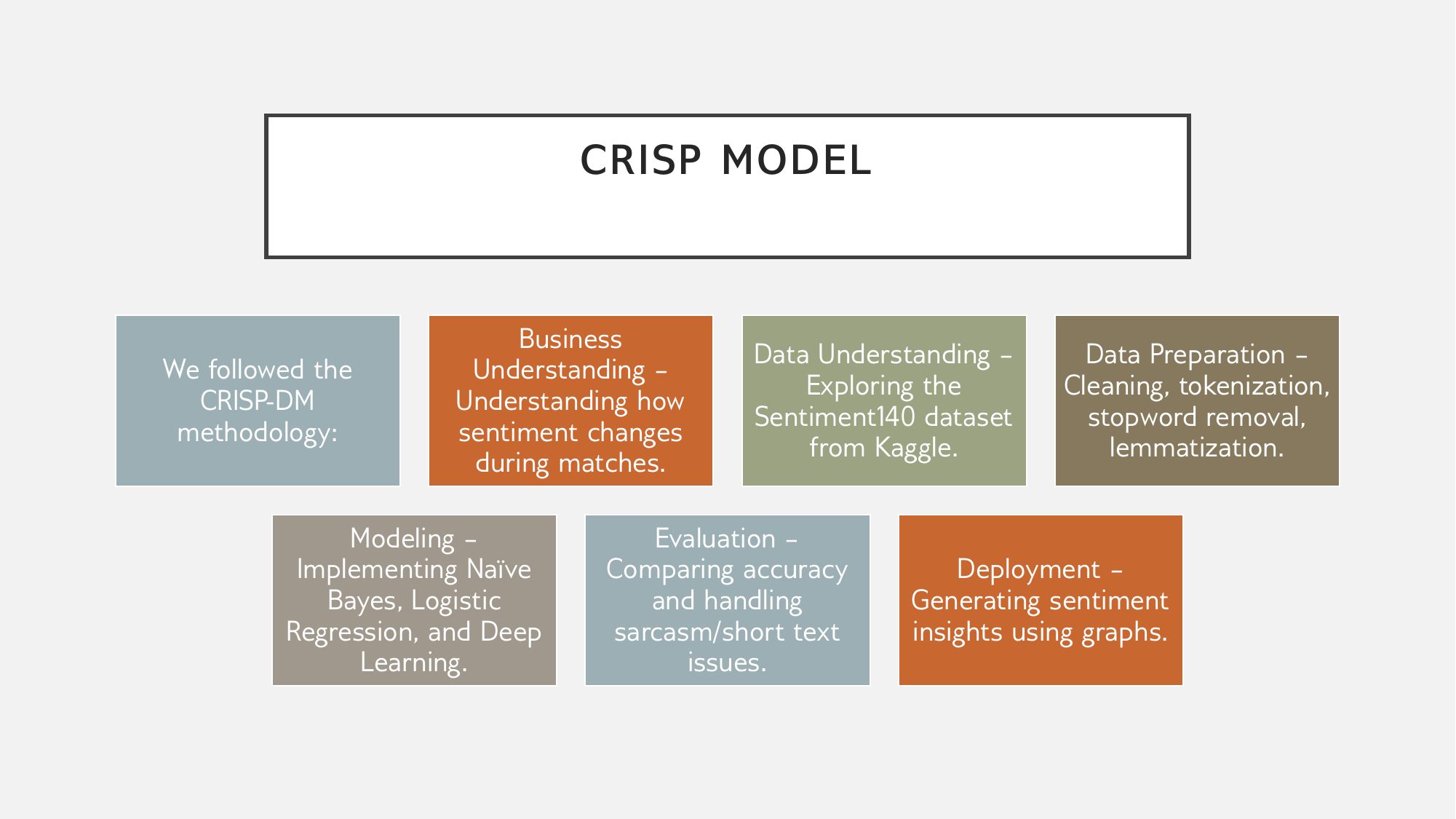

# CRISP Model
We followed the CRISP-DM methodology:
Business Understanding – Understanding how sentiment changes during matches.
Data Understanding – Exploring the Sentiment140 dataset from Kaggle.
Data Preparation – Cleaning, tokenization, stopword removal, lemmatization.
Modeling – Implementing Naïve Bayes, Logistic Regression, and Deep Learning.
Evaluation – Comparing accuracy and handling sarcasm/short text issues.
Deployment – Generating sentiment insights using graphs.